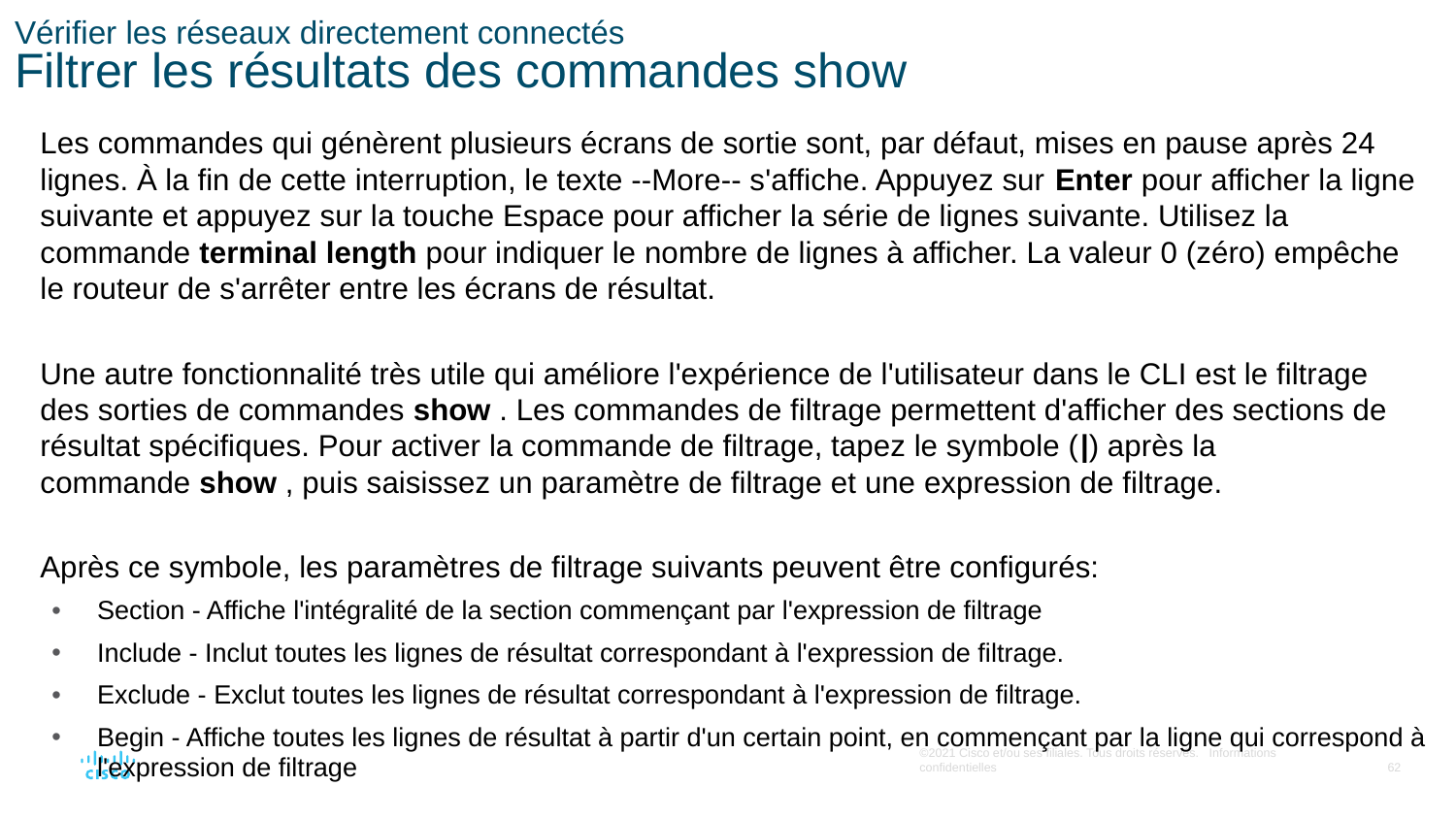

# Vérifier les réseaux directement connectés Filtrer les résultats des commandes show
Les commandes qui génèrent plusieurs écrans de sortie sont, par défaut, mises en pause après 24 lignes. À la fin de cette interruption, le texte --More-- s'affiche. Appuyez sur Enter pour afficher la ligne suivante et appuyez sur la touche Espace pour afficher la série de lignes suivante. Utilisez la commande terminal length pour indiquer le nombre de lignes à afficher. La valeur 0 (zéro) empêche le routeur de s'arrêter entre les écrans de résultat.

Une autre fonctionnalité très utile qui améliore l'expérience de l'utilisateur dans le CLI est le filtrage des sorties de commandes show . Les commandes de filtrage permettent d'afficher des sections de résultat spécifiques. Pour activer la commande de filtrage, tapez le symbole (|) après la commande show , puis saisissez un paramètre de filtrage et une expression de filtrage.

Après ce symbole, les paramètres de filtrage suivants peuvent être configurés:
Section - Affiche l'intégralité de la section commençant par l'expression de filtrage
Include - Inclut toutes les lignes de résultat correspondant à l'expression de filtrage.
Exclude - Exclut toutes les lignes de résultat correspondant à l'expression de filtrage.
Begin - Affiche toutes les lignes de résultat à partir d'un certain point, en commençant par la ligne qui correspond à l'expression de filtrage